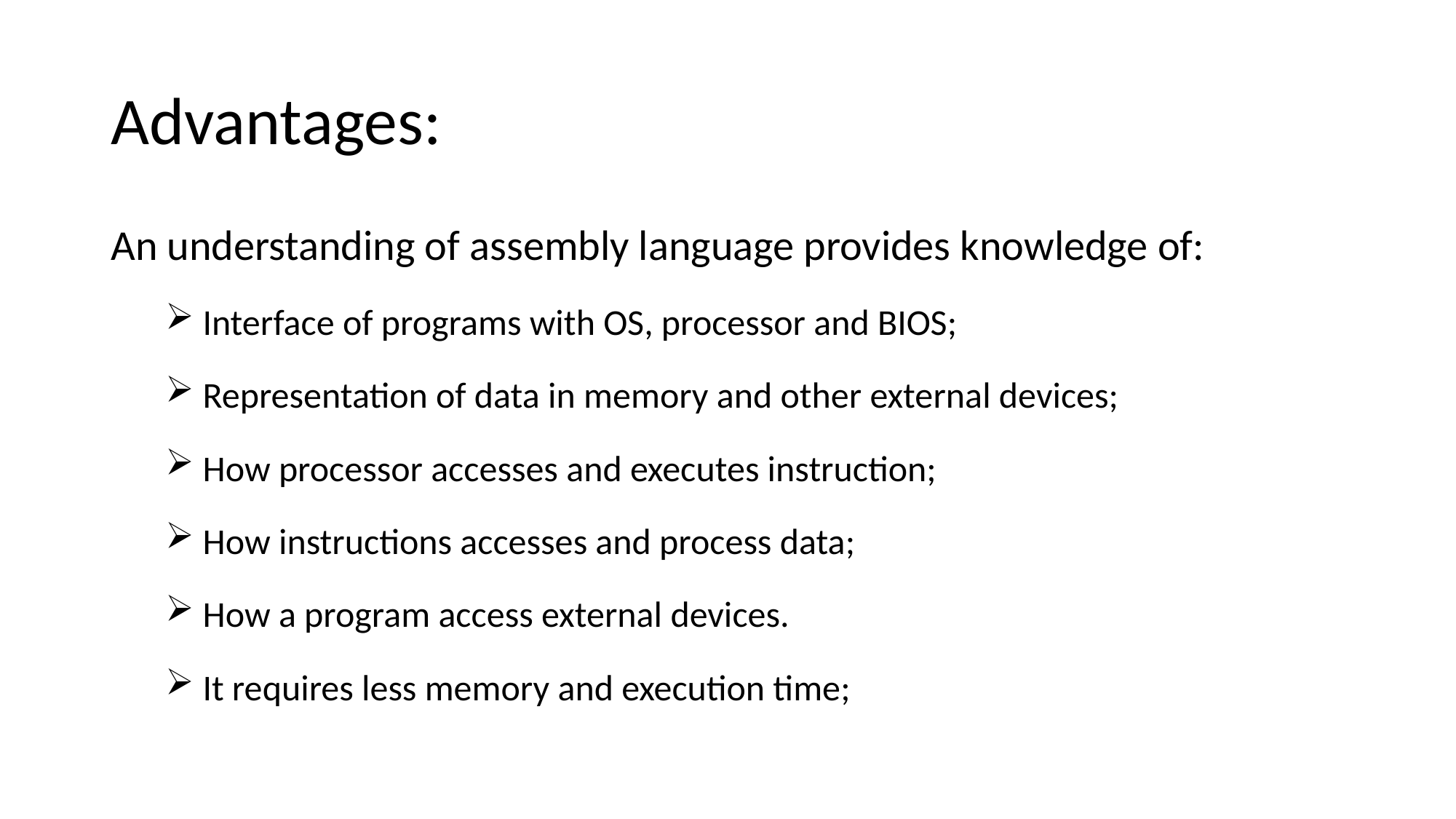

# Advantages:
An understanding of assembly language provides knowledge of:
 Interface of programs with OS, processor and BIOS;
 Representation of data in memory and other external devices;
 How processor accesses and executes instruction;
 How instructions accesses and process data;
 How a program access external devices.
 It requires less memory and execution time;